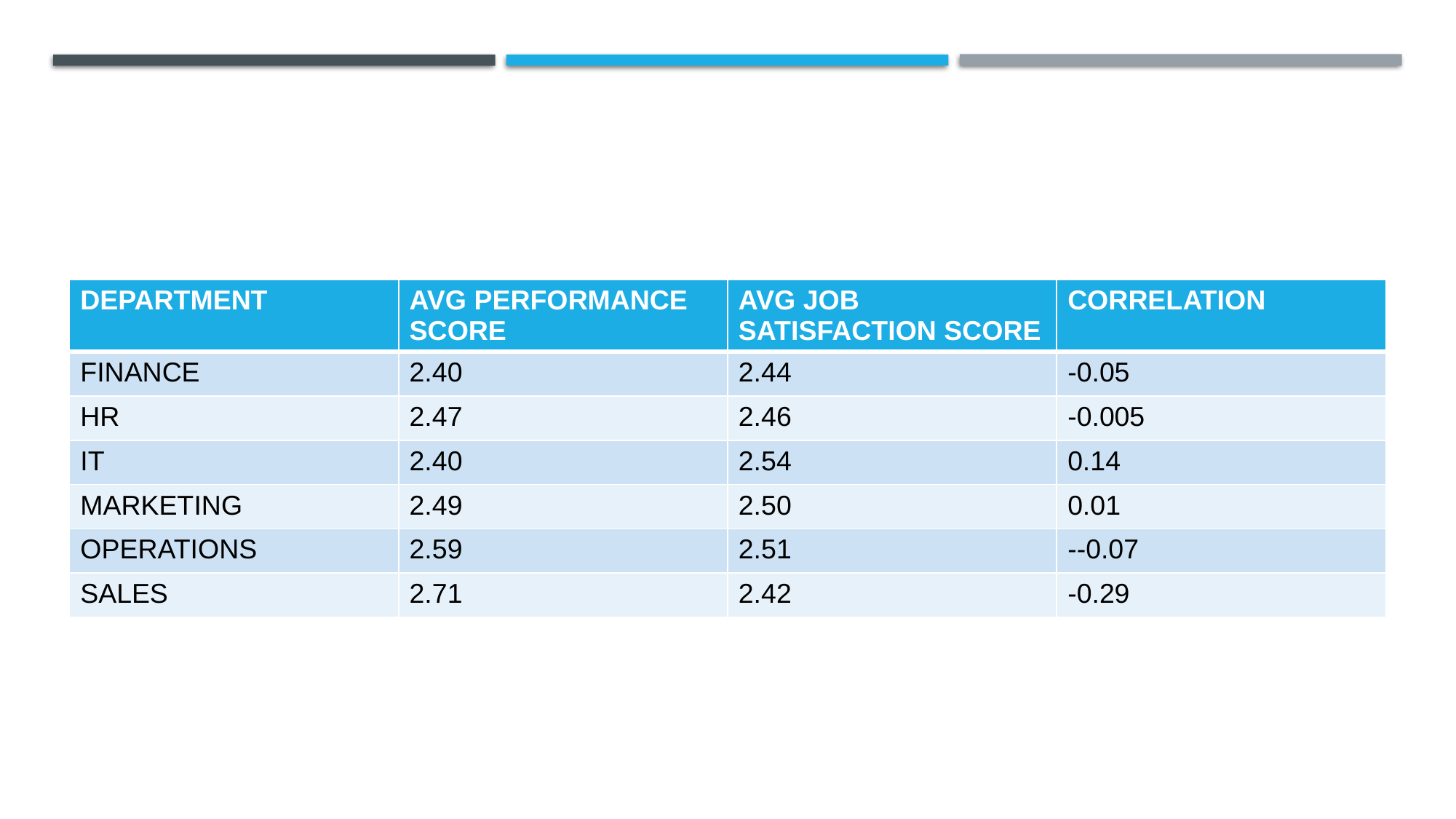

#
| DEPARTMENT | AVG PERFORMANCE SCORE | AVG JOB SATISFACTION SCORE | CORRELATION |
| --- | --- | --- | --- |
| FINANCE | 2.40 | 2.44 | -0.05 |
| HR | 2.47 | 2.46 | -0.005 |
| IT | 2.40 | 2.54 | 0.14 |
| MARKETING | 2.49 | 2.50 | 0.01 |
| OPERATIONS | 2.59 | 2.51 | --0.07 |
| SALES | 2.71 | 2.42 | -0.29 |